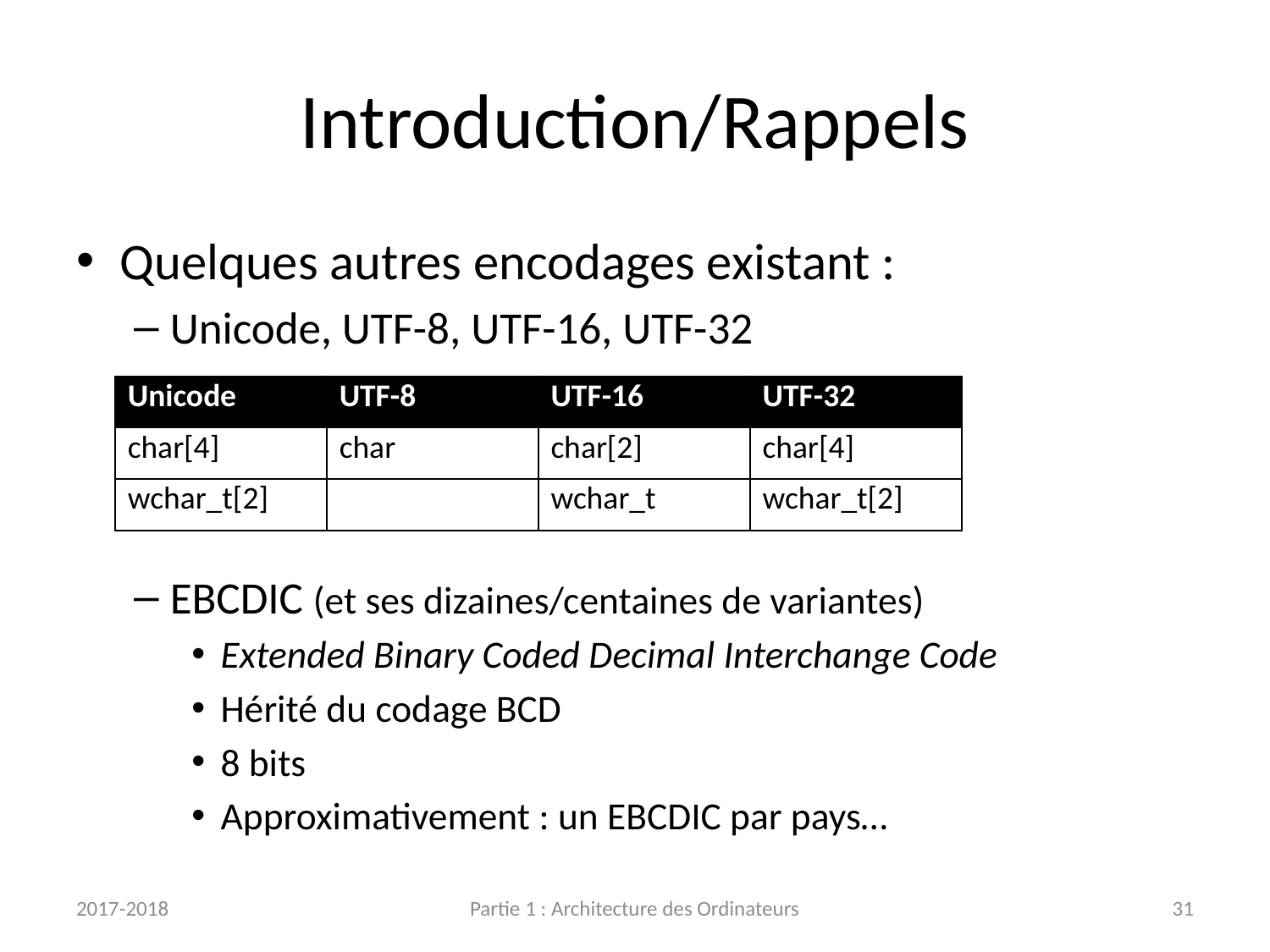

# Introduction/Rappels
Quelques autres encodages existant :
Unicode, UTF-8, UTF-16, UTF-32

EBCDIC (et ses dizaines/centaines de variantes)
Extended Binary Coded Decimal Interchange Code
Hérité du codage BCD
8 bits
Approximativement : un EBCDIC par pays…
| Unicode | UTF-8 | UTF-16 | UTF-32 |
| --- | --- | --- | --- |
| char[4] | char | char[2] | char[4] |
| wchar\_t[2] |  | wchar\_t | wchar\_t[2] |
2017-2018
Partie 1 : Architecture des Ordinateurs
31